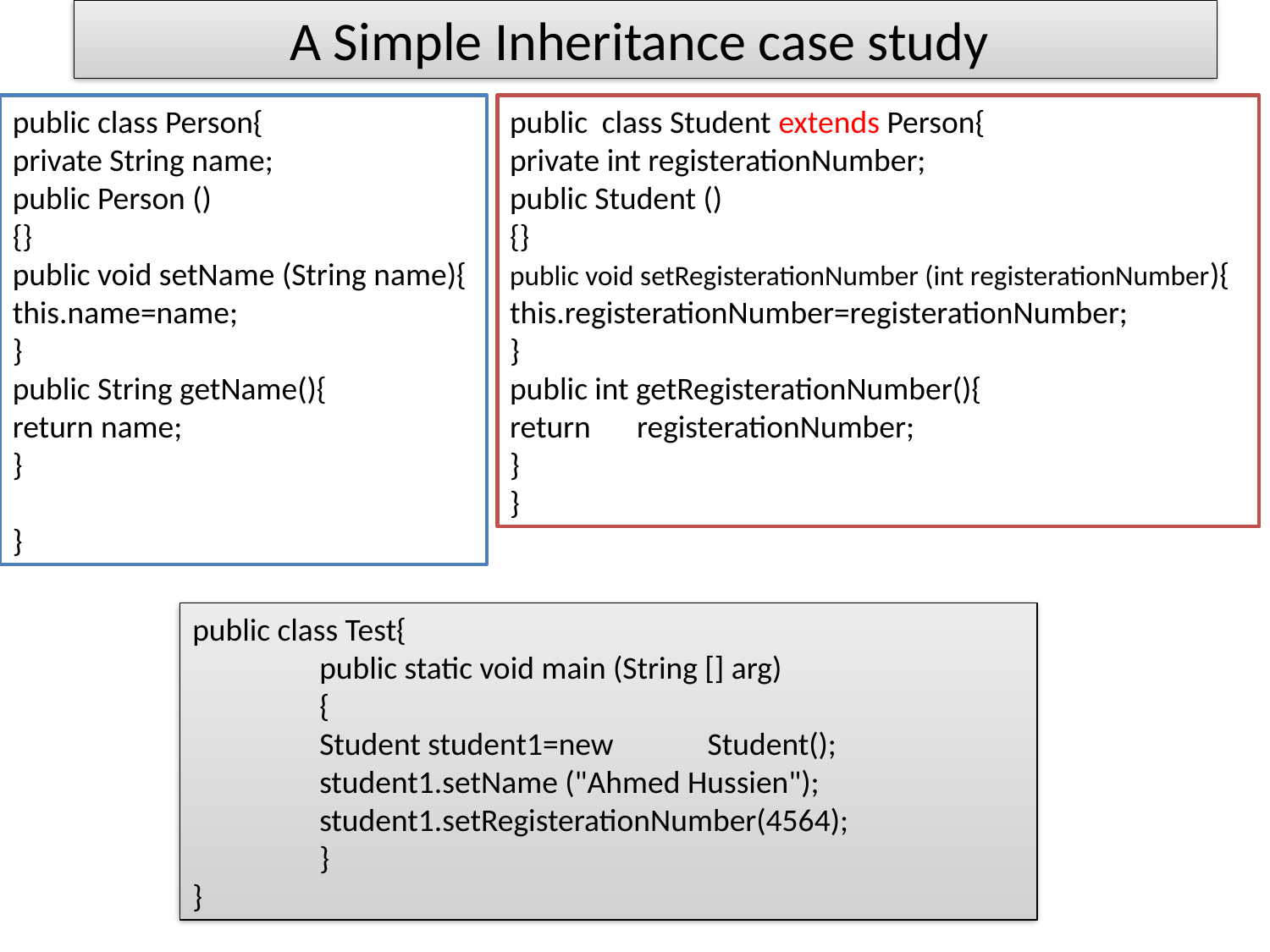

# A Simple Inheritance case study
public class Person{
private String name;
public Person ()
{}
public void setName (String name){
this.name=name;
}
public String getName(){
return name;
}

}
public  class Student extends Person{
private int registerationNumber;
public Student ()
{}
public void setRegisterationNumber (int registerationNumber){
this.registerationNumber=registerationNumber;
}
public int getRegisterationNumber(){
return	registerationNumber;
}
}
public class Test{
	public static void main (String [] arg)
	{
	Student student1=new 	 Student();
	student1.setName ("Ahmed Hussien");
	student1.setRegisterationNumber(4564);
	}
}
8